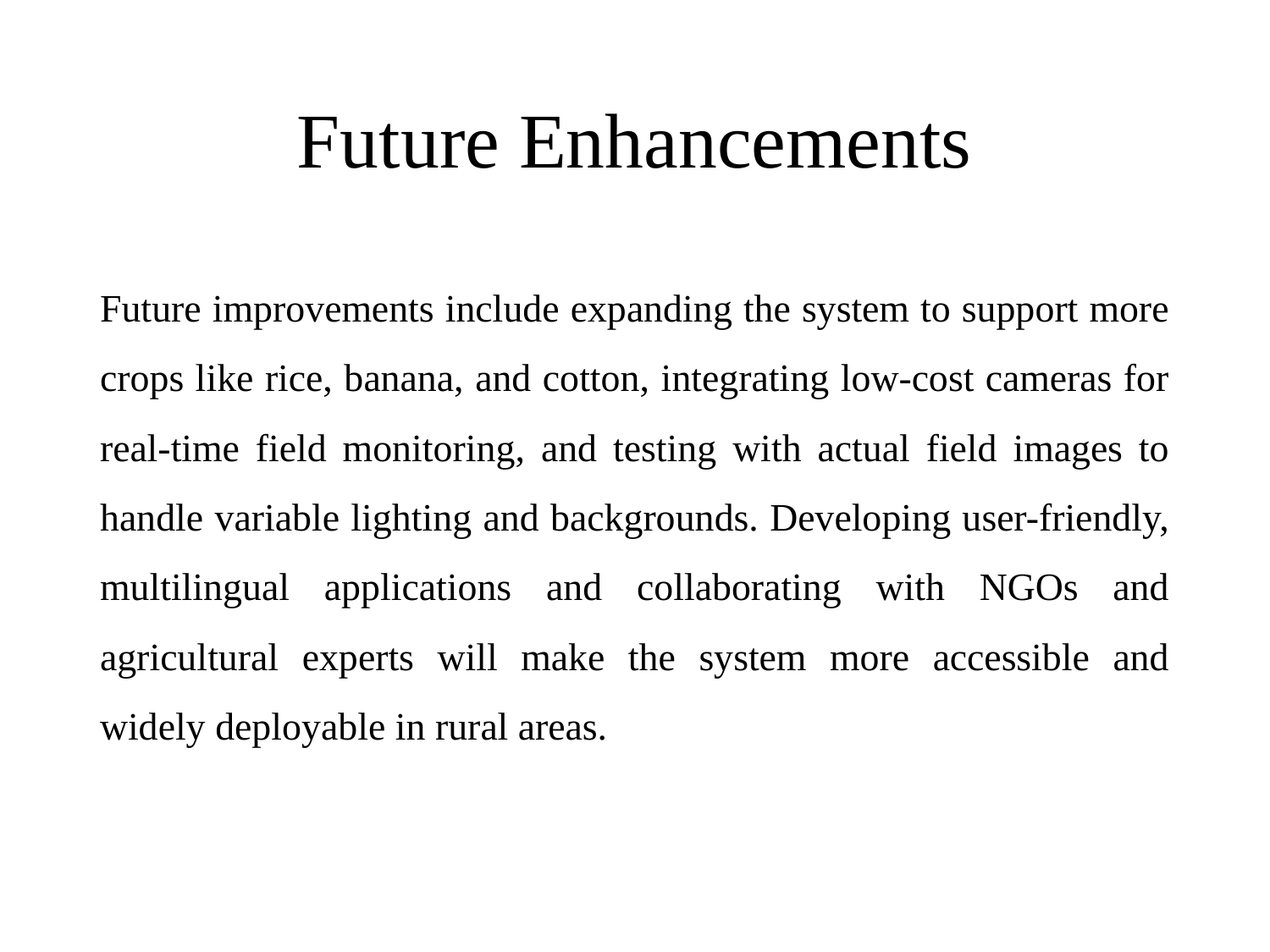

# Future Enhancements
Future improvements include expanding the system to support more crops like rice, banana, and cotton, integrating low-cost cameras for real-time field monitoring, and testing with actual field images to handle variable lighting and backgrounds. Developing user-friendly, multilingual applications and collaborating with NGOs and agricultural experts will make the system more accessible and widely deployable in rural areas.